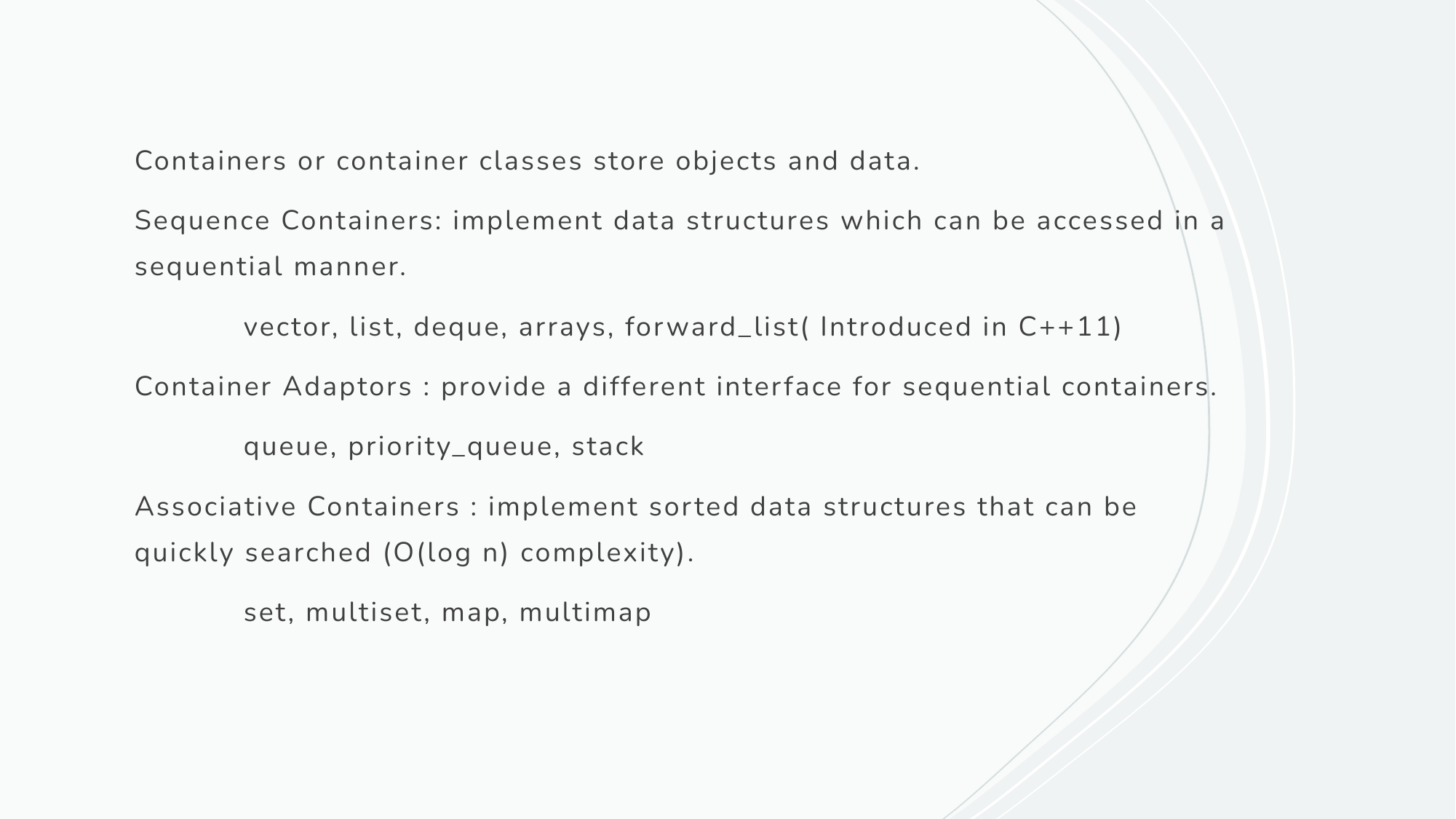

Containers or container classes store objects and data.
Sequence Containers: implement data structures which can be accessed in a sequential manner.
	vector, list, deque, arrays, forward_list( Introduced in C++11)
Container Adaptors : provide a different interface for sequential containers.
	queue, priority_queue, stack
Associative Containers : implement sorted data structures that can be quickly searched (O(log n) complexity).
	set, multiset, map, multimap